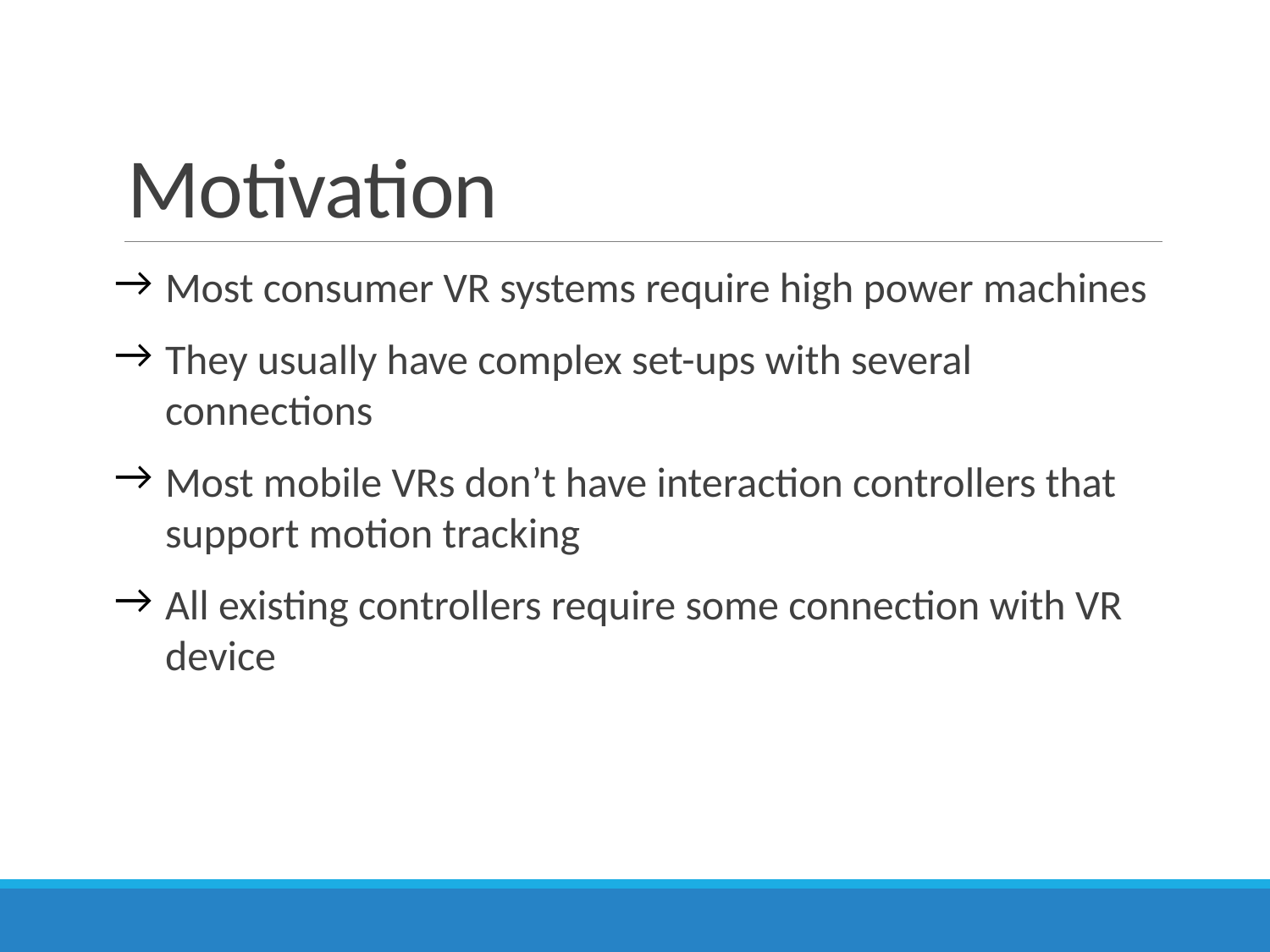

# Motivation
Most consumer VR systems require high power machines
They usually have complex set-ups with several connections
Most mobile VRs don’t have interaction controllers that support motion tracking
All existing controllers require some connection with VR device